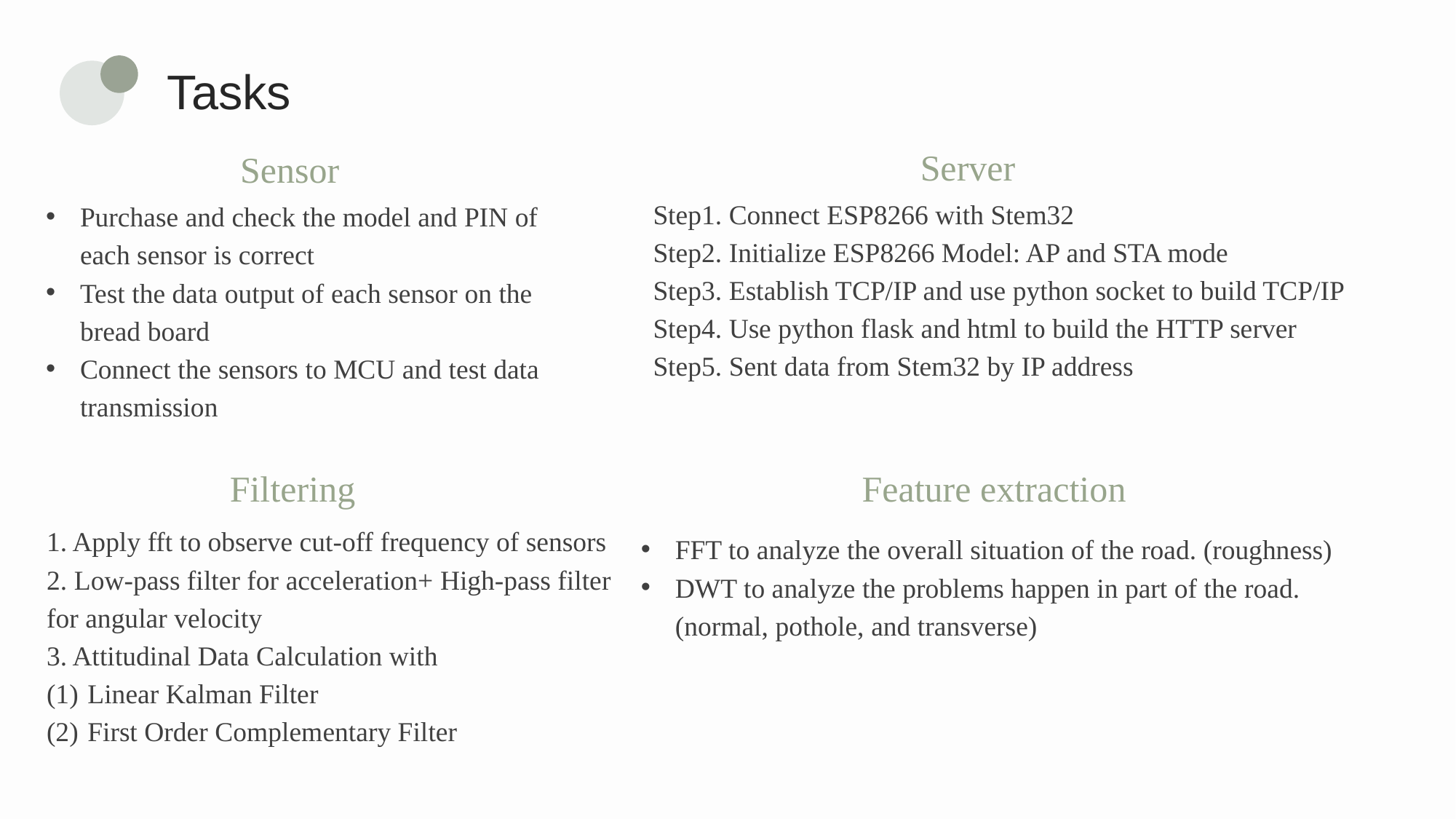

Tasks
Server
Sensor
Step1. Connect ESP8266 with Stem32
Step2. Initialize ESP8266 Model: AP and STA mode
Step3. Establish TCP/IP and use python socket to build TCP/IP
Step4. Use python flask and html to build the HTTP server
Step5. Sent data from Stem32 by IP address
Purchase and check the model and PIN of each sensor is correct
Test the data output of each sensor on the bread board
Connect the sensors to MCU and test data transmission

Filtering
Feature extraction
1. Apply fft to observe cut-off frequency of sensors
2. Low-pass filter for acceleration+ High-pass filter for angular velocity
3. Attitudinal Data Calculation with
Linear Kalman Filter
First Order Complementary Filter
FFT to analyze the overall situation of the road. (roughness)
DWT to analyze the problems happen in part of the road. (normal, pothole, and transverse)